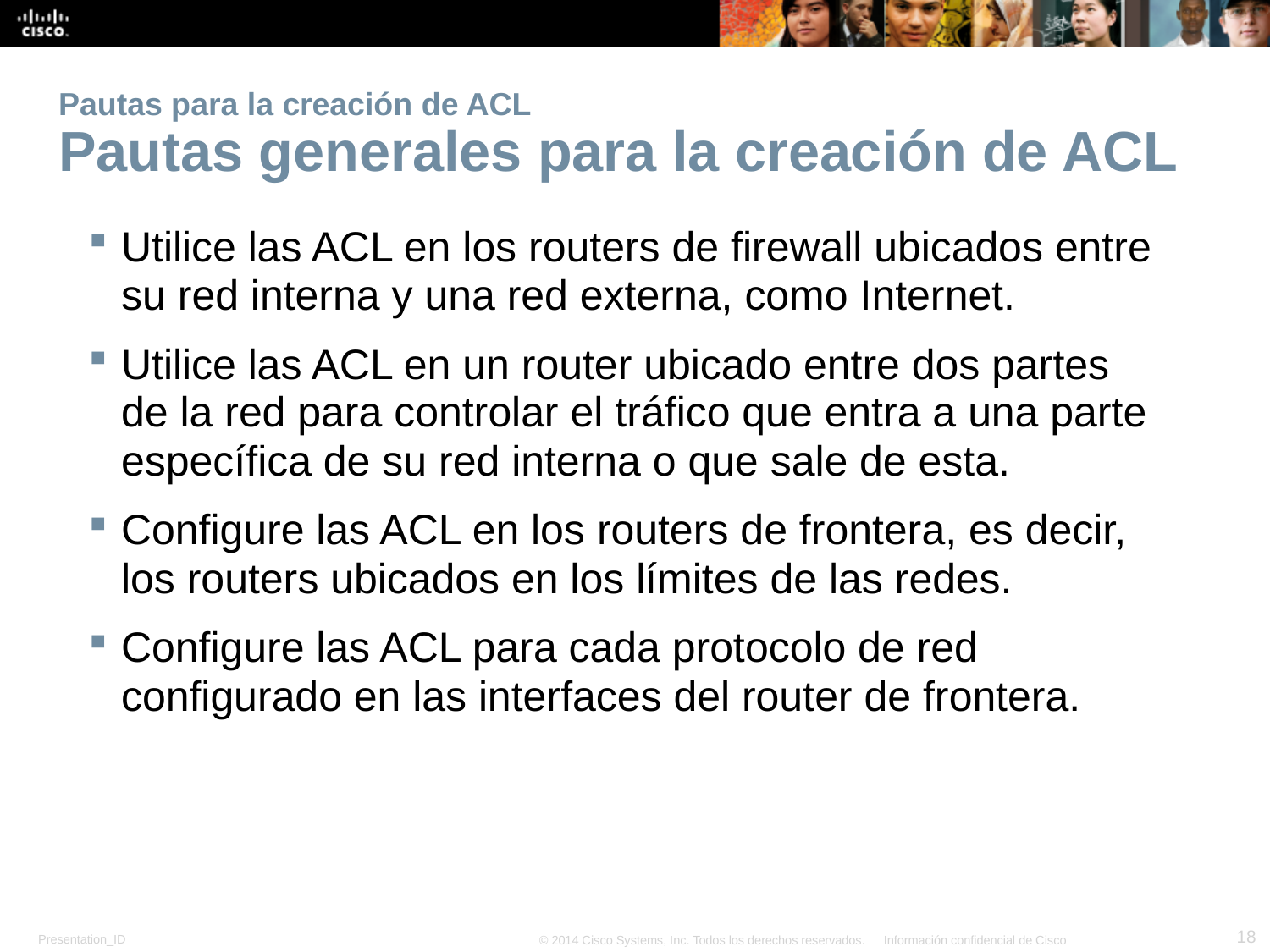

# Pautas para la creación de ACL Pautas generales para la creación de ACL
Utilice las ACL en los routers de firewall ubicados entre su red interna y una red externa, como Internet.
Utilice las ACL en un router ubicado entre dos partes de la red para controlar el tráfico que entra a una parte específica de su red interna o que sale de esta.
Configure las ACL en los routers de frontera, es decir, los routers ubicados en los límites de las redes.
Configure las ACL para cada protocolo de red configurado en las interfaces del router de frontera.